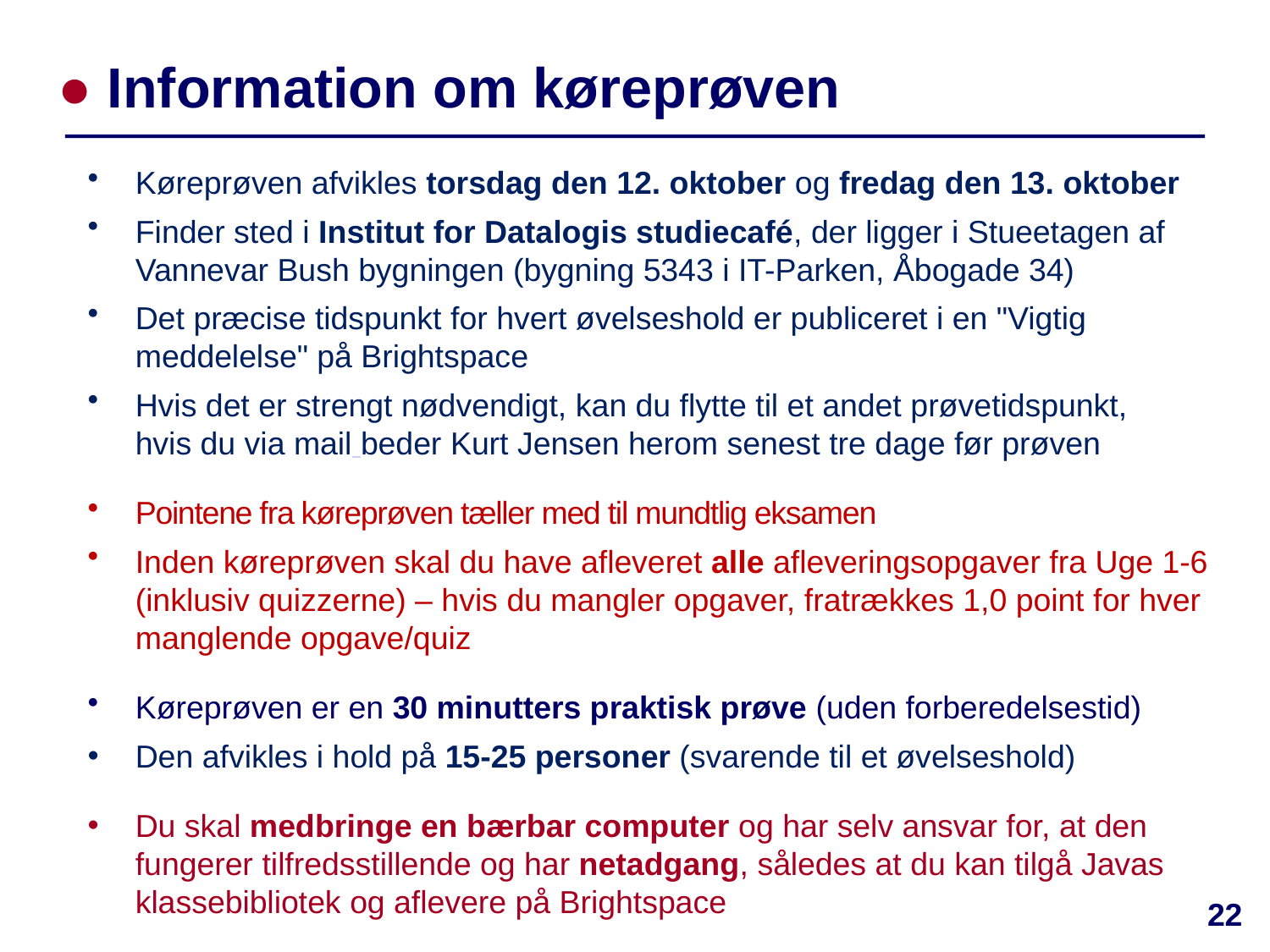

# ● Information om køreprøven
Køreprøven afvikles torsdag den 12. oktober og fredag den 13. oktober
Finder sted i Institut for Datalogis studiecafé, der ligger i Stueetagen af Vannevar Bush bygningen (bygning 5343 i IT-Parken, Åbogade 34)
Det præcise tidspunkt for hvert øvelseshold er publiceret i en "Vigtig meddelelse" på Brightspace
Hvis det er strengt nødvendigt, kan du flytte til et andet prøvetidspunkt, hvis du via mail beder Kurt Jensen herom senest tre dage før prøven
Pointene fra køreprøven tæller med til mundtlig eksamen
Inden køreprøven skal du have afleveret alle afleveringsopgaver fra Uge 1-6 (inklusiv quizzerne) – hvis du mangler opgaver, fratrækkes 1,0 point for hver manglende opgave/quiz
Køreprøven er en 30 minutters praktisk prøve (uden forberedelsestid)
Den afvikles i hold på 15-25 personer (svarende til et øvelseshold)
Du skal medbringe en bærbar computer og har selv ansvar for, at den fungerer tilfredsstillende og har netadgang, således at du kan tilgå Javas klassebibliotek og aflevere på Brightspace

22